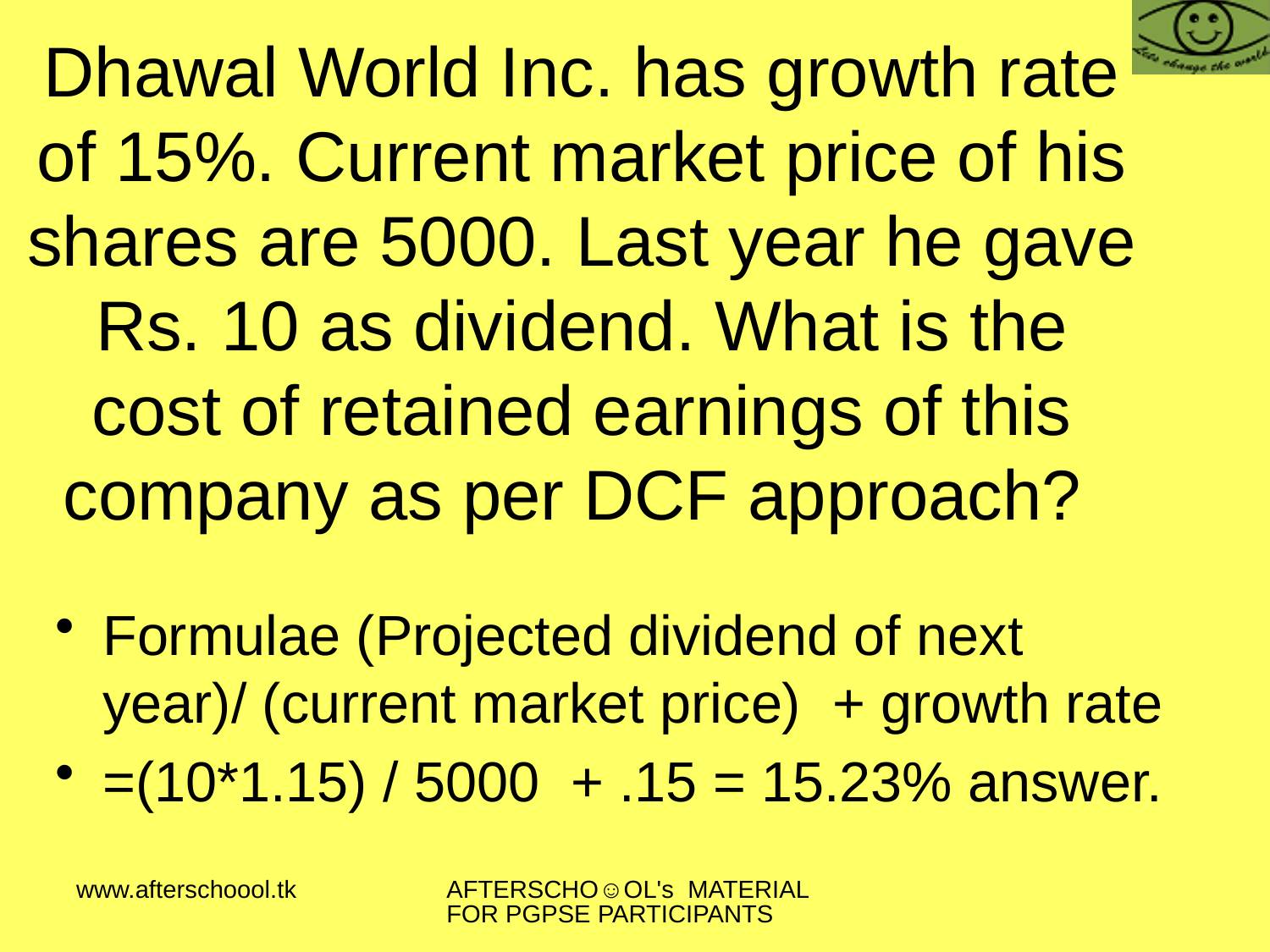

# Dhawal World Inc. has growth rate of 15%. Current market price of his shares are 5000. Last year he gave Rs. 10 as dividend. What is the cost of retained earnings of this company as per DCF approach?
Formulae (Projected dividend of next year)/ (current market price)  + growth rate
=(10*1.15) / 5000  + .15 = 15.23% answer.
www.afterschoool.tk
AFTERSCHO☺OL's  MATERIAL FOR PGPSE PARTICIPANTS